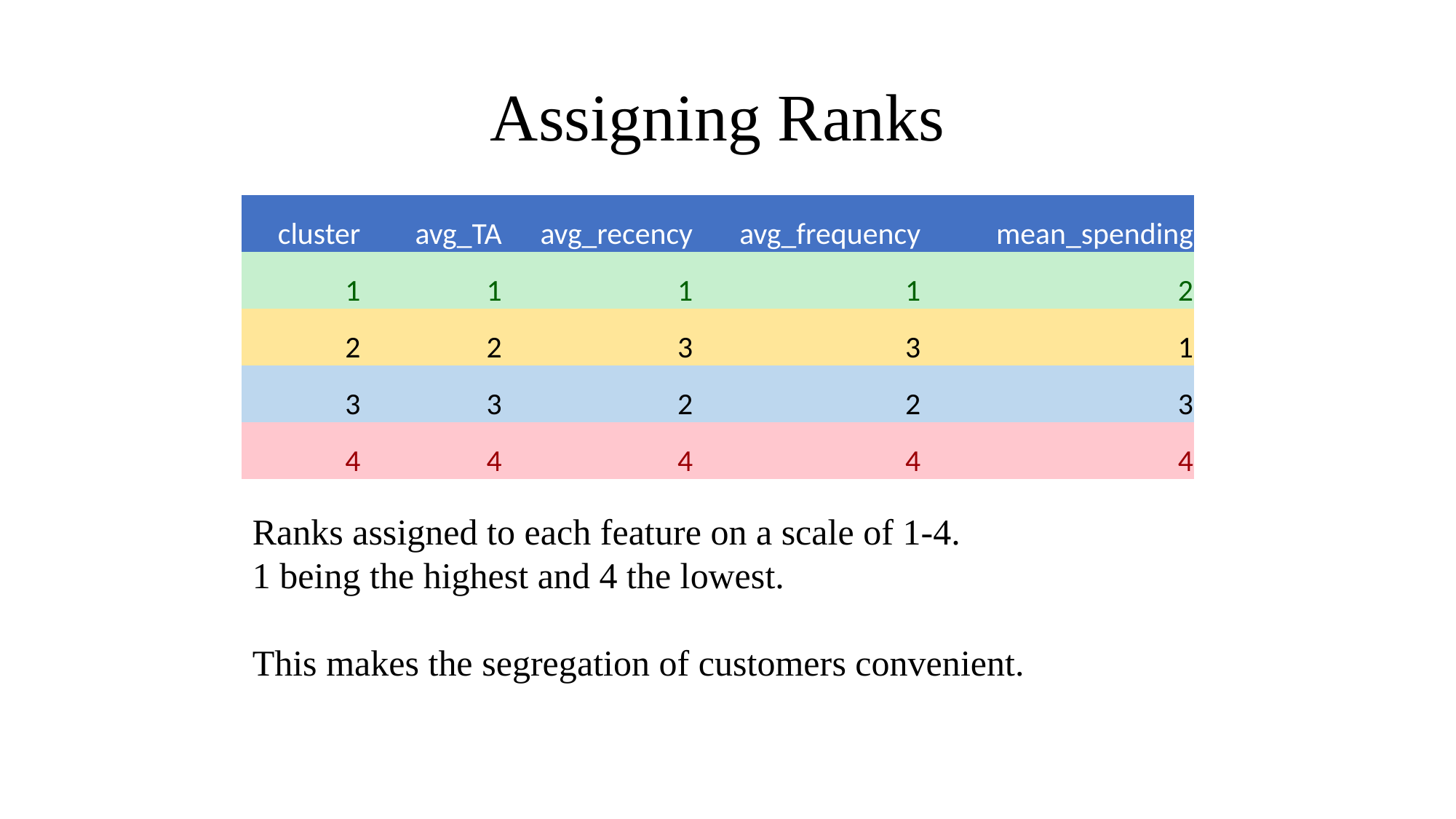

Assigning Ranks
| cluster | avg\_TA | avg\_recency | avg\_frequency | mean\_spending |
| --- | --- | --- | --- | --- |
| 1 | 1 | 1 | 1 | 2 |
| 2 | 2 | 3 | 3 | 1 |
| 3 | 3 | 2 | 2 | 3 |
| 4 | 4 | 4 | 4 | 4 |
Ranks assigned to each feature on a scale of 1-4.
1 being the highest and 4 the lowest.

This makes the segregation of customers convenient.